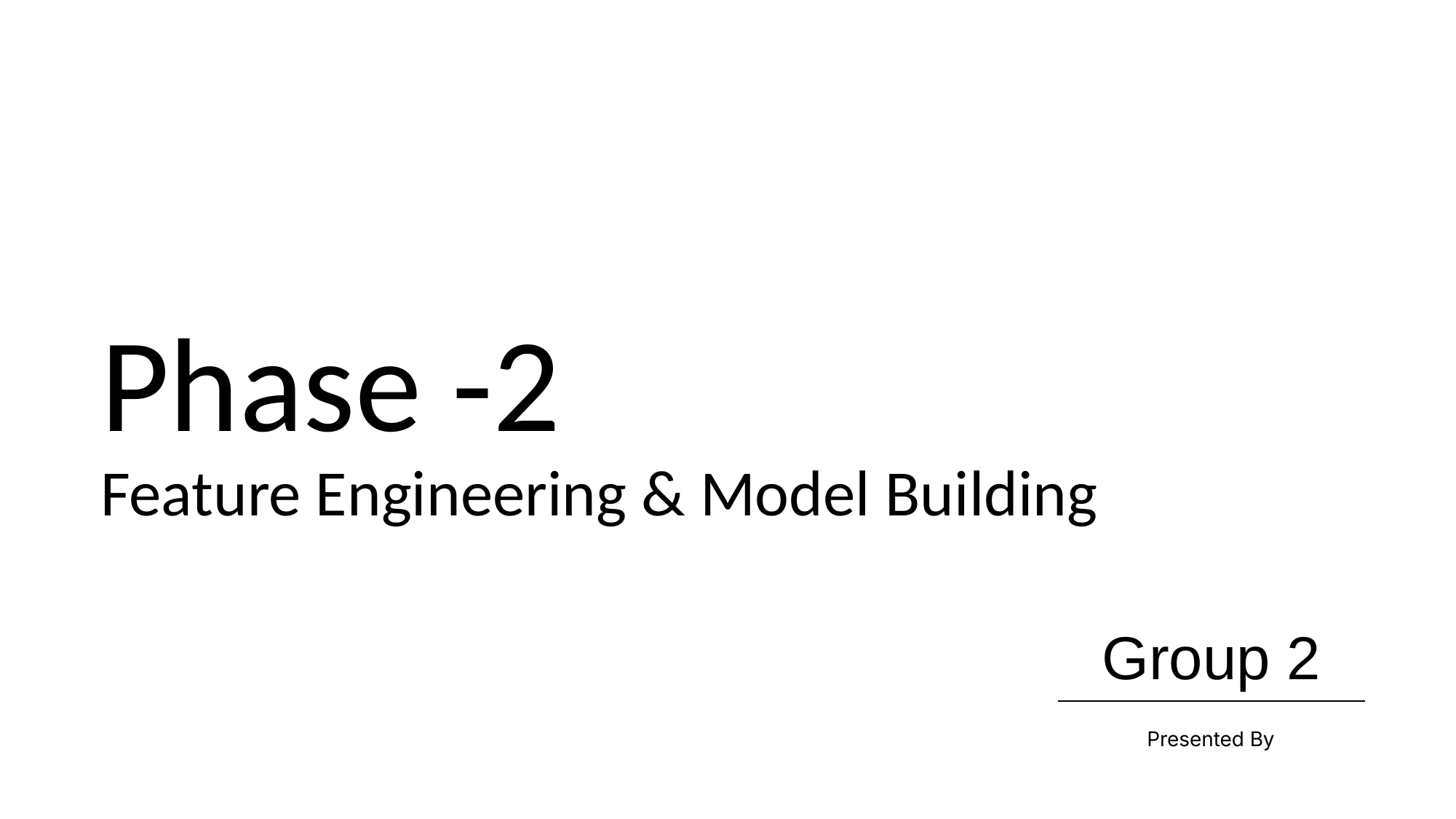

# Phase -2 Feature Engineering & Model Building
Group 2
Presented By